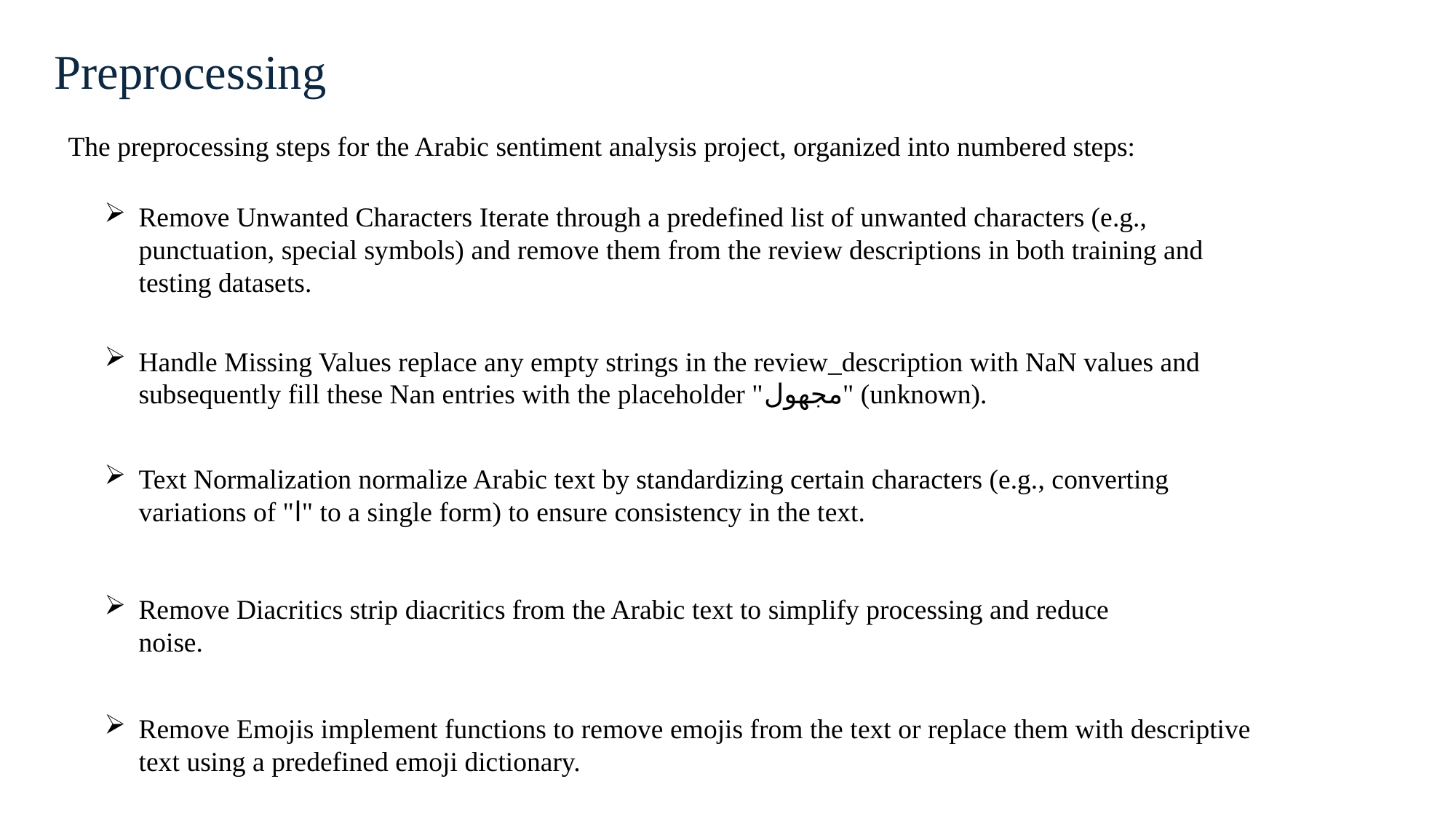

Preprocessing
The preprocessing steps for the Arabic sentiment analysis project, organized into numbered steps:
Remove Unwanted Characters Iterate through a predefined list of unwanted characters (e.g., punctuation, special symbols) and remove them from the review descriptions in both training and testing datasets.
Handle Missing Values replace any empty strings in the review_description with NaN values and subsequently fill these Nan entries with the placeholder "مجهول" (unknown).
Text Normalization normalize Arabic text by standardizing certain characters (e.g., converting variations of "ا" to a single form) to ensure consistency in the text.
Remove Diacritics strip diacritics from the Arabic text to simplify processing and reduce noise.
Remove Emojis implement functions to remove emojis from the text or replace them with descriptive text using a predefined emoji dictionary.